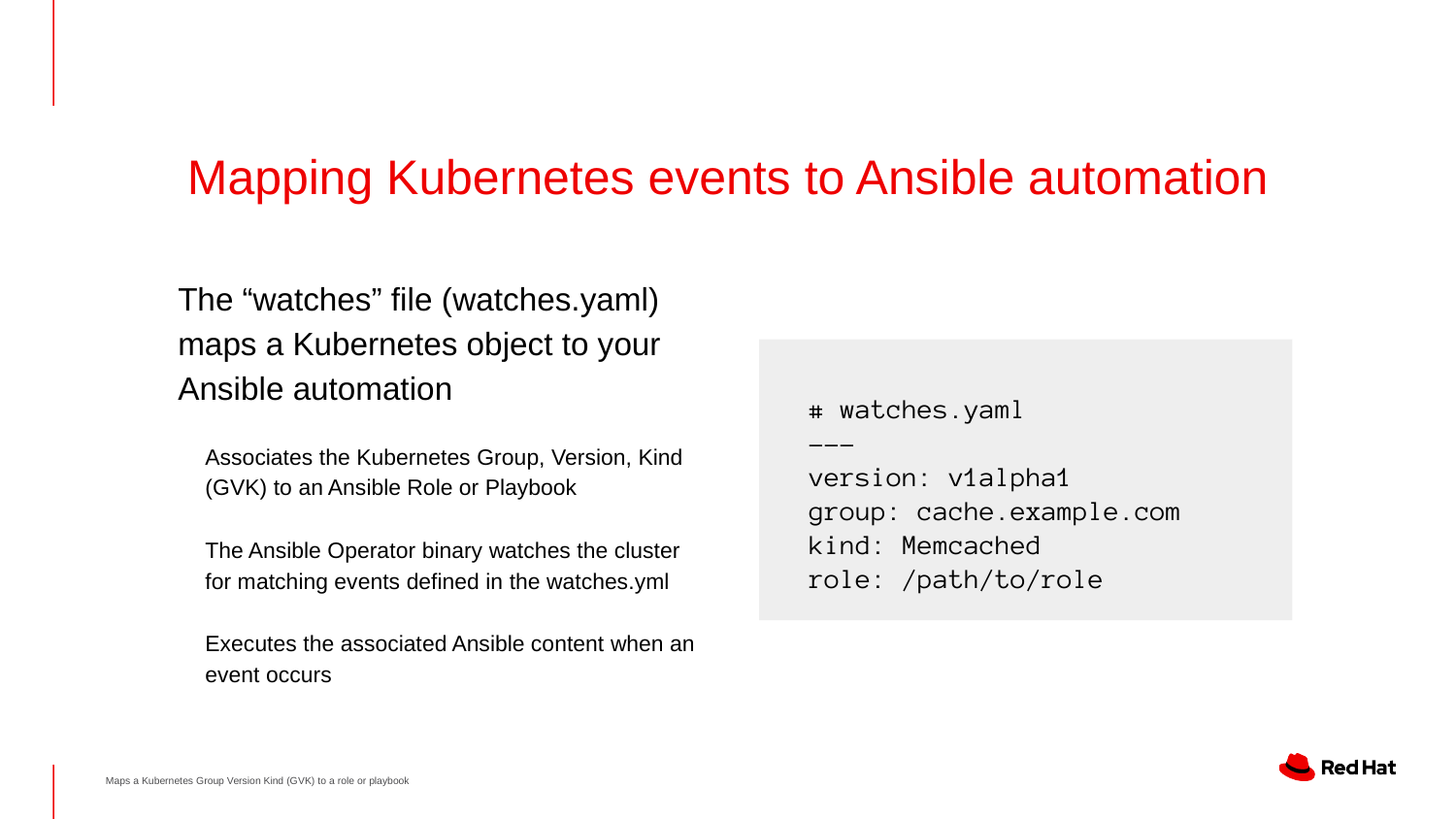

# Mapping Kubernetes events to Ansible automation

The “watches” file (watches.yaml) maps a Kubernetes object to your Ansible automation
Associates the Kubernetes Group, Version, Kind (GVK) to an Ansible Role or Playbook
The Ansible Operator binary watches the cluster for matching events defined in the watches.yml
Executes the associated Ansible content when an event occurs

# watches.yaml
---
version: v1alpha1
group: cache.example.com
kind: Memcached
role: /path/to/role
Maps a Kubernetes Group Version Kind (GVK) to a role or playbook